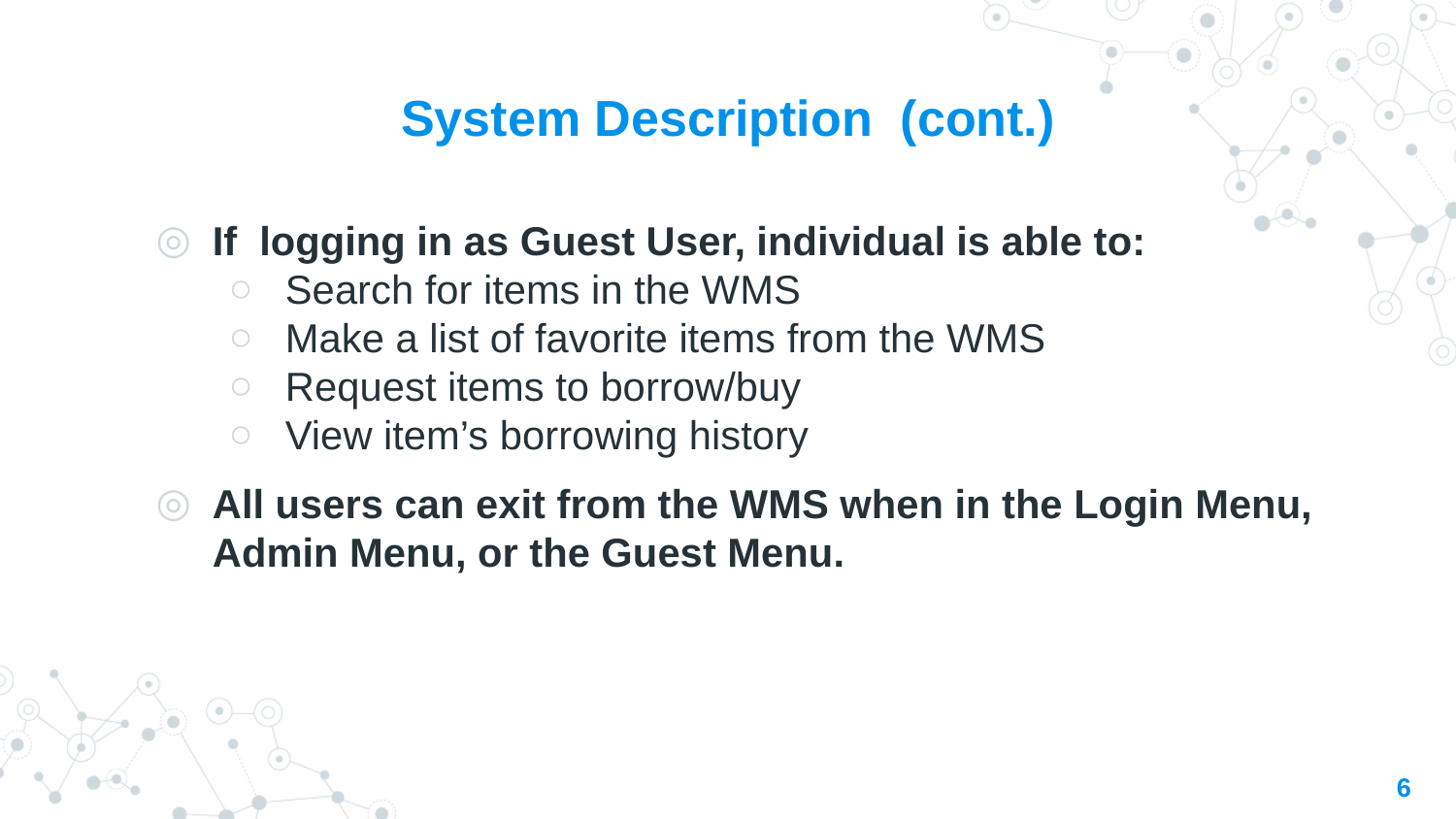

# System Description  (cont.)
If  logging in as Guest User, individual is able to:
Search for items in the WMS
Make a list of favorite items from the WMS
Request items to borrow/buy
View item’s borrowing history
All users can exit from the WMS when in the Login Menu, Admin Menu, or the Guest Menu.
6